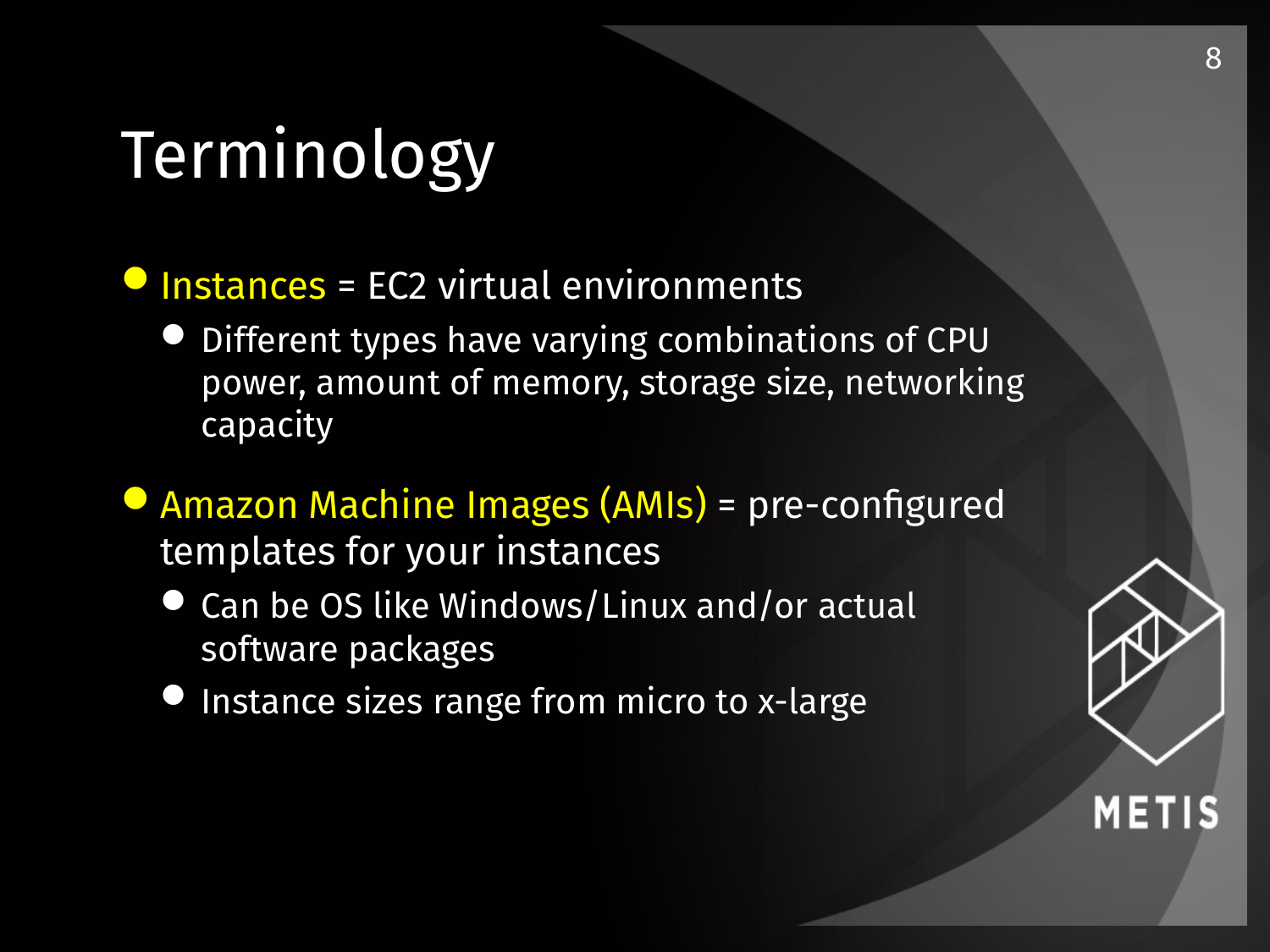

8
# Terminology
Instances = EC2 virtual environments
Different types have varying combinations of CPU power, amount of memory, storage size, networking capacity
Amazon Machine Images (AMIs) = pre-configured templates for your instances
Can be OS like Windows/Linux and/or actual software packages
Instance sizes range from micro to x-large